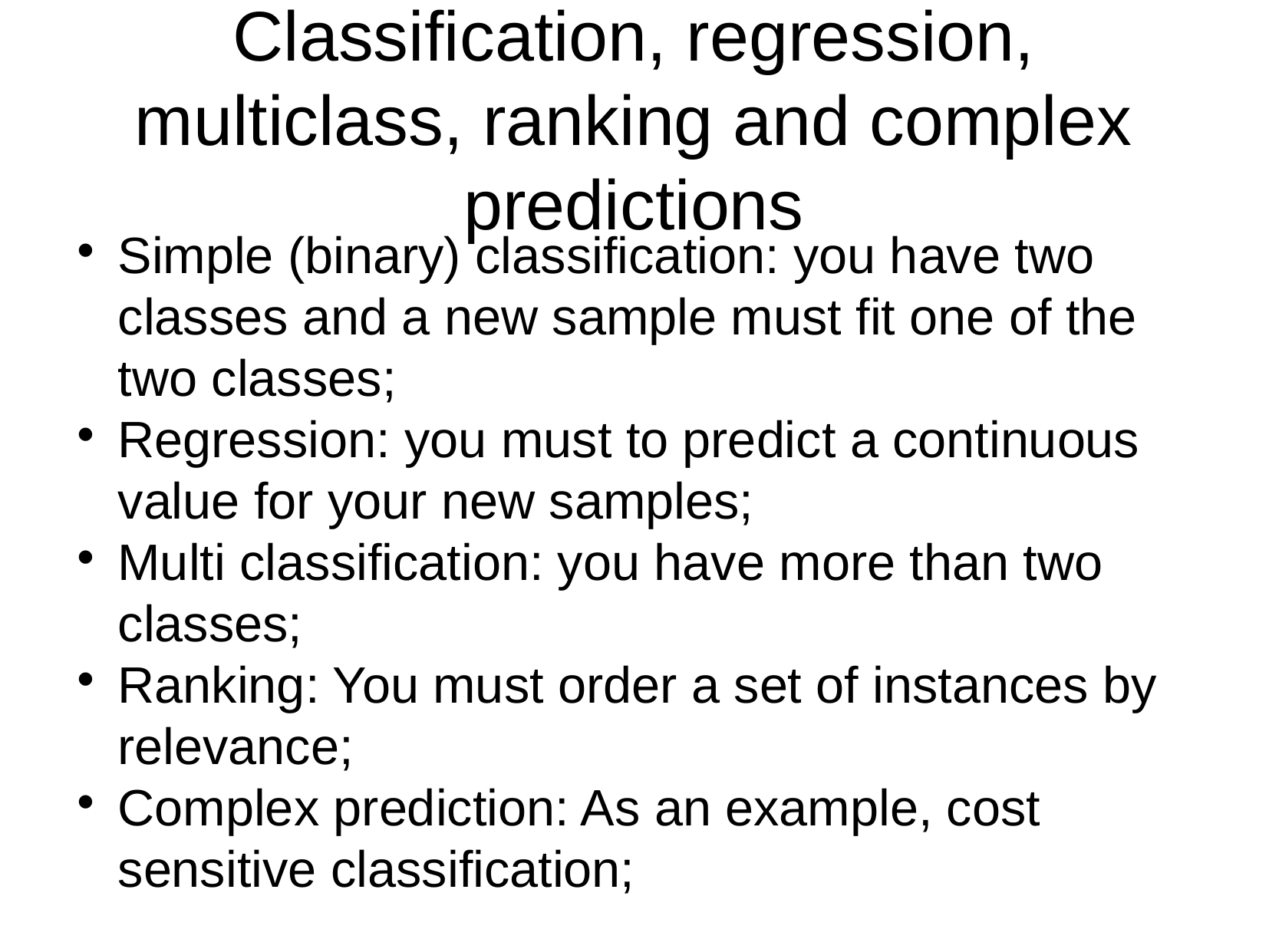

Classification, regression, multiclass, ranking and complex predictions
Simple (binary) classification: you have two classes and a new sample must fit one of the two classes;
Regression: you must to predict a continuous value for your new samples;
Multi classification: you have more than two classes;
Ranking: You must order a set of instances by relevance;
Complex prediction: As an example, cost sensitive classification;